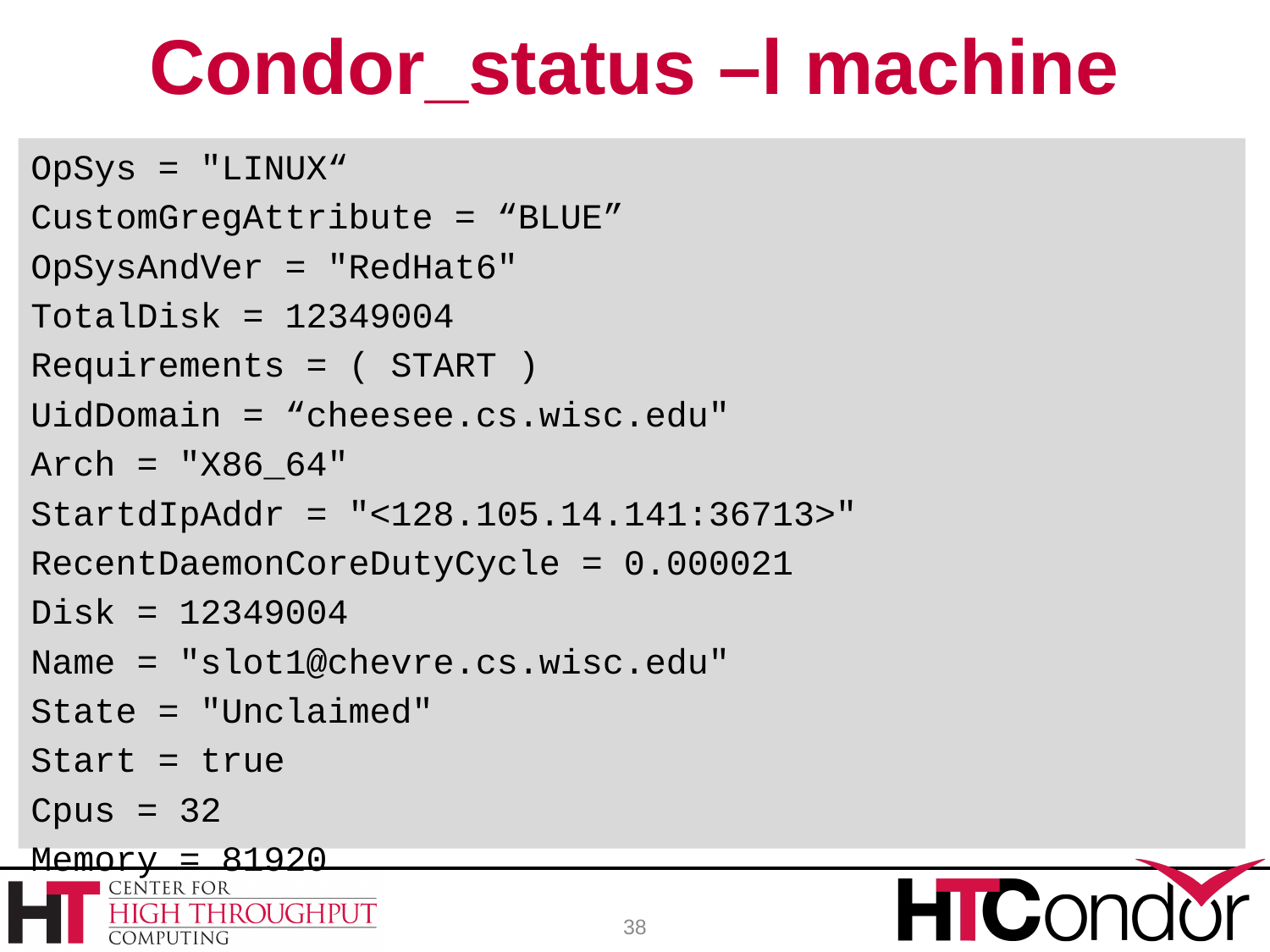

# Condor_status –l machine
OpSys = "LINUX“
CustomGregAttribute = “BLUE”
OpSysAndVer = "RedHat6"
TotalDisk = 12349004
Requirements = ( START )
UidDomain = “cheesee.cs.wisc.edu"
Arch = "X86_64"
StartdIpAddr = "<128.105.14.141:36713>"
RecentDaemonCoreDutyCycle = 0.000021
Disk = 12349004
Name = "slot1@chevre.cs.wisc.edu"
State = "Unclaimed"
Start = true
Cpus = 32
Memory = 81920
38